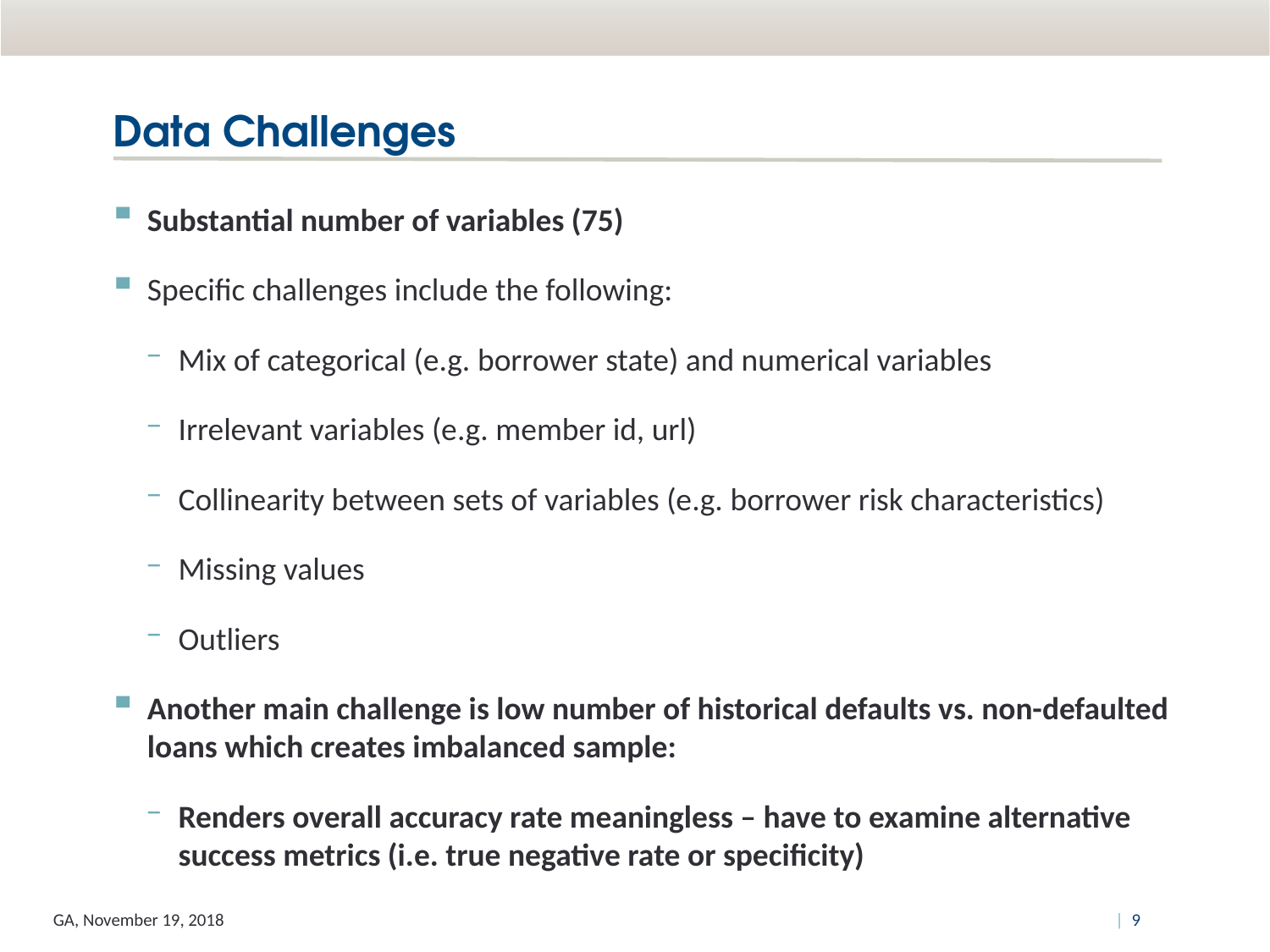

# Data Challenges
Substantial number of variables (75)
Specific challenges include the following:
Mix of categorical (e.g. borrower state) and numerical variables
Irrelevant variables (e.g. member id, url)
Collinearity between sets of variables (e.g. borrower risk characteristics)
Missing values
Outliers
Another main challenge is low number of historical defaults vs. non-defaulted loans which creates imbalanced sample:
Renders overall accuracy rate meaningless – have to examine alternative success metrics (i.e. true negative rate or specificity)